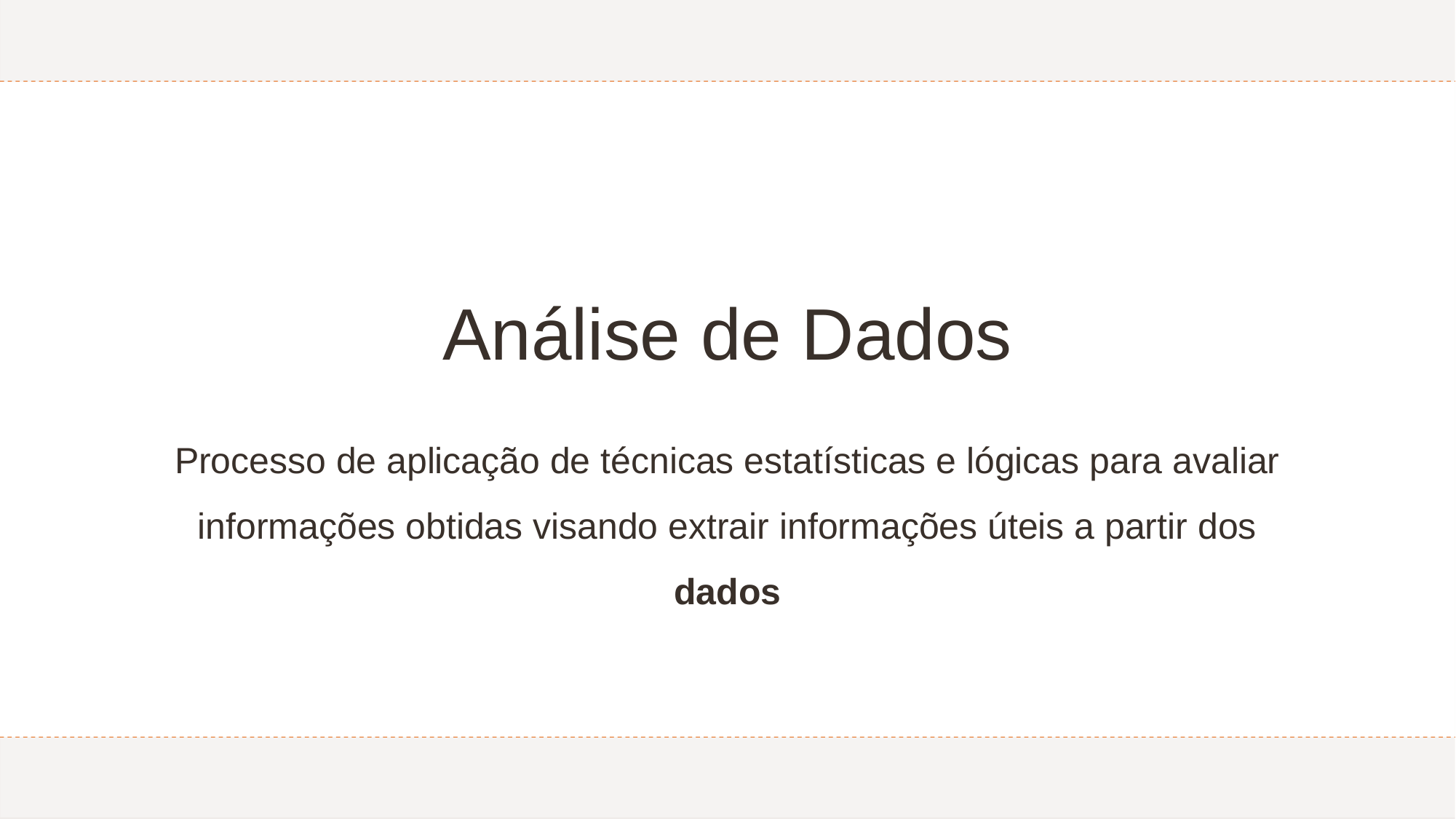

# Análise de Dados

Processo de aplicação de técnicas estatísticas e lógicas para avaliar informações obtidas visando extrair informações úteis a partir dos dados